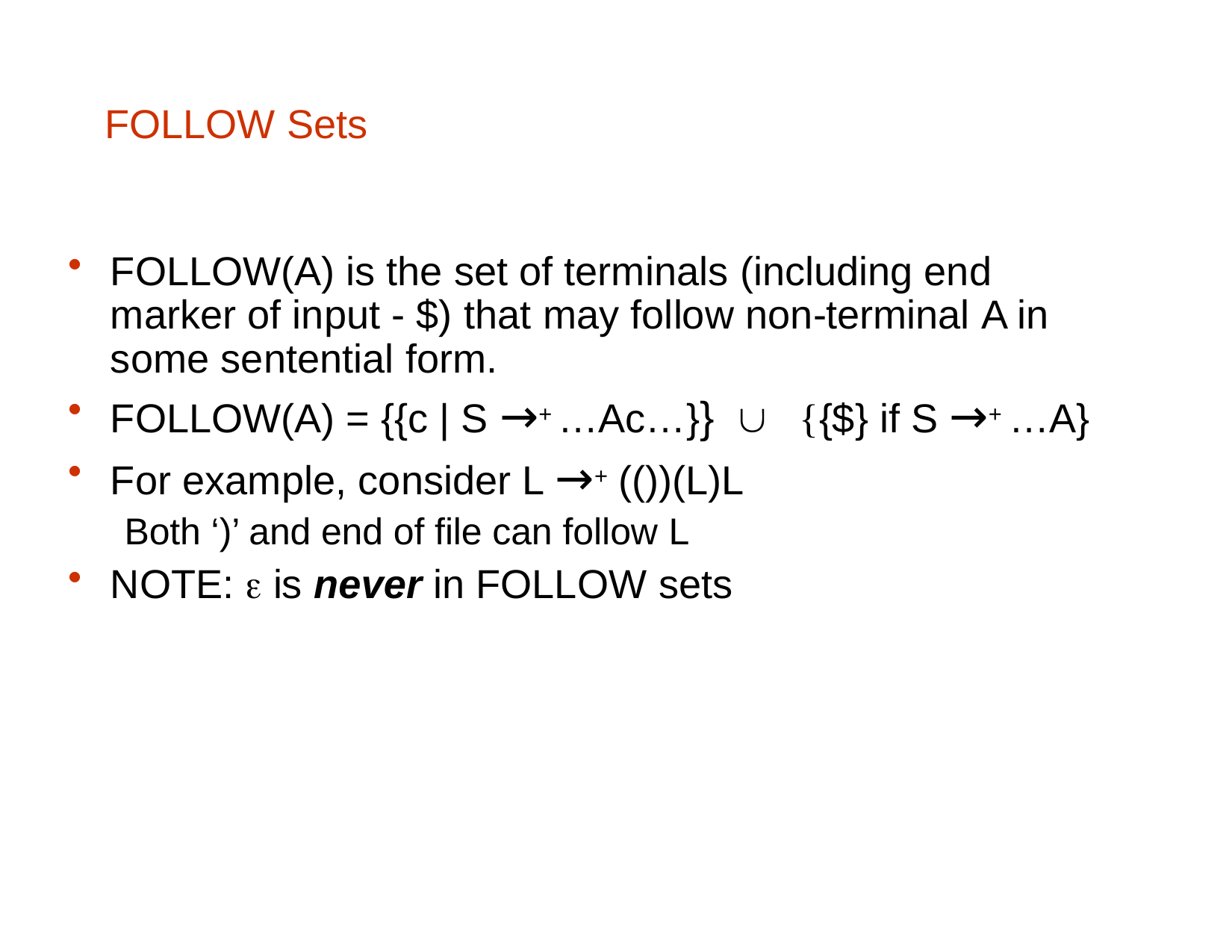

# FOLLOW Sets
FOLLOW(A) is the set of terminals (including end  marker of input - $) that may follow non-terminal A in  some sentential form.
FOLLOW(A) = {{c | S →+ …Ac…}}  ∪  {{$} if S →+ …A}
For example, consider L →+ (())(L)L
Both ‘)’ and end of file can follow L
NOTE: ε is never in FOLLOW sets